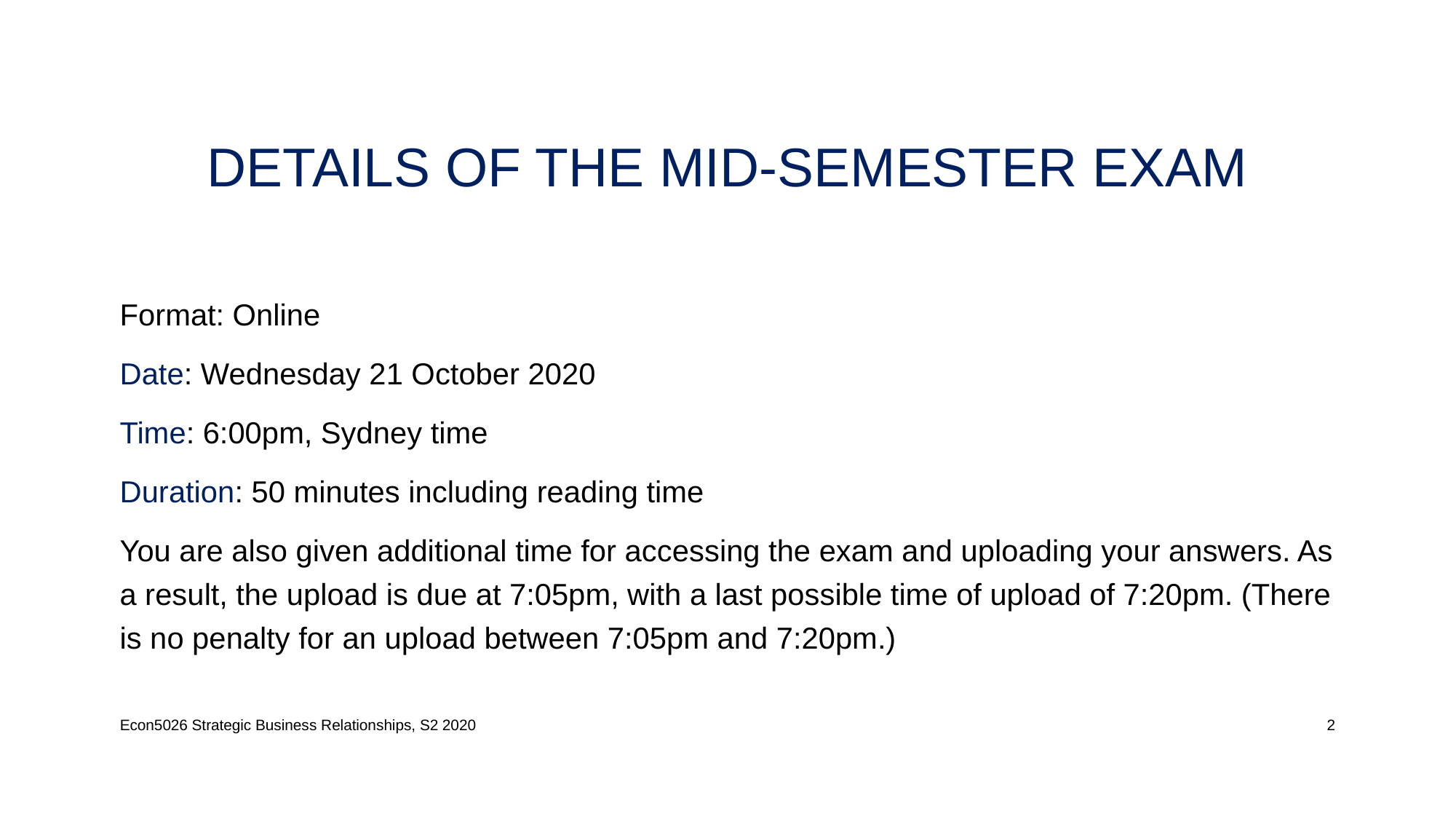

# Details of the Mid-semester exam
Format: Online
Date: Wednesday 21 October 2020
Time: 6:00pm, Sydney time
Duration: 50 minutes including reading time
You are also given additional time for accessing the exam and uploading your answers. As a result, the upload is due at 7:05pm, with a last possible time of upload of 7:20pm. (There is no penalty for an upload between 7:05pm and 7:20pm.)
Econ5026 Strategic Business Relationships, S2 2020
2